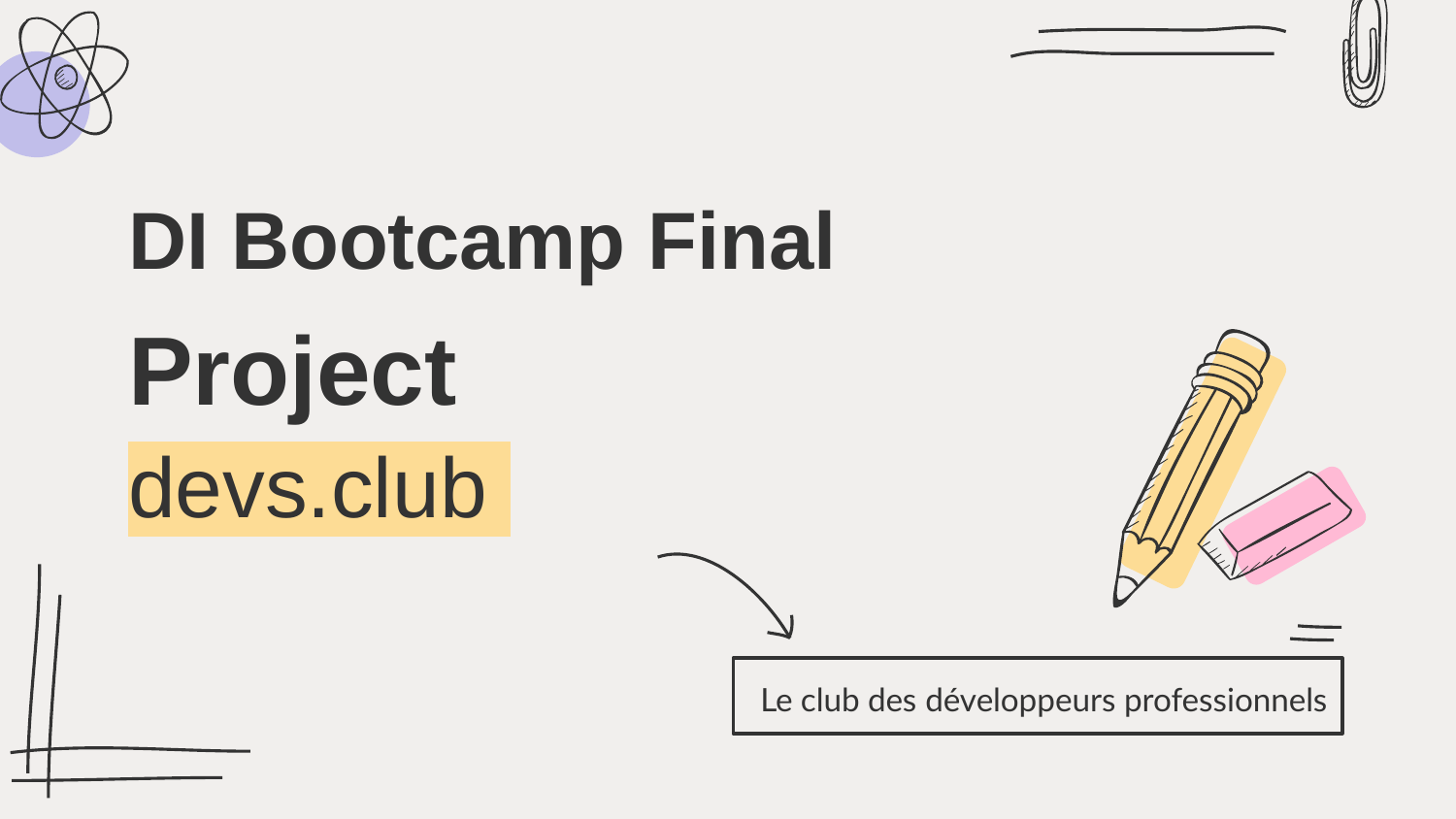

# DI Bootcamp Final Project devs.club

Le club des développeurs professionnels